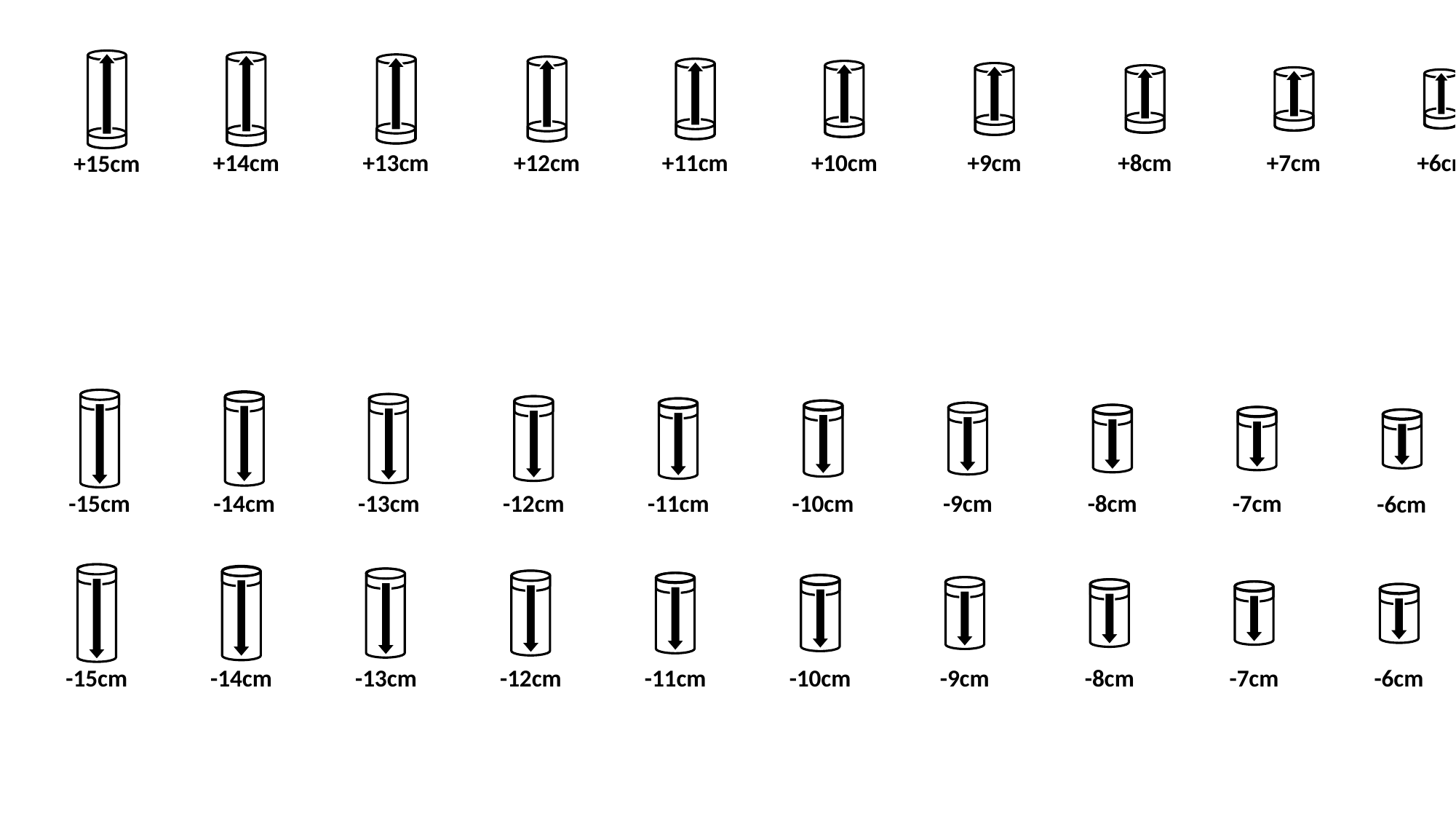

+15cm

+1cm
+14cm
+13cm
+12cm
+11cm
+10cm
+9cm
+8cm
+7cm
+6cm
+5cm
+4cm
+3cm
+2cm

+15cm

+14cm

+13cm

+12cm

+11cm

+10cm

+9cm

+8cm

+7cm

+6cm

+5cm

+4cm

+3cm

+2cm

+1cm

-15cm

-14cm

-13cm

-12cm

-11cm

-10cm

-9cm

-8cm

-7cm

-6cm

-5cm

-4cm

-3cm

-2cm

-1cm

-15cm

-14cm

-13cm

-12cm

-11cm

-10cm

-9cm

-8cm

-7cm

-6cm

-5cm

-4cm

-3cm

-2cm

-1cm